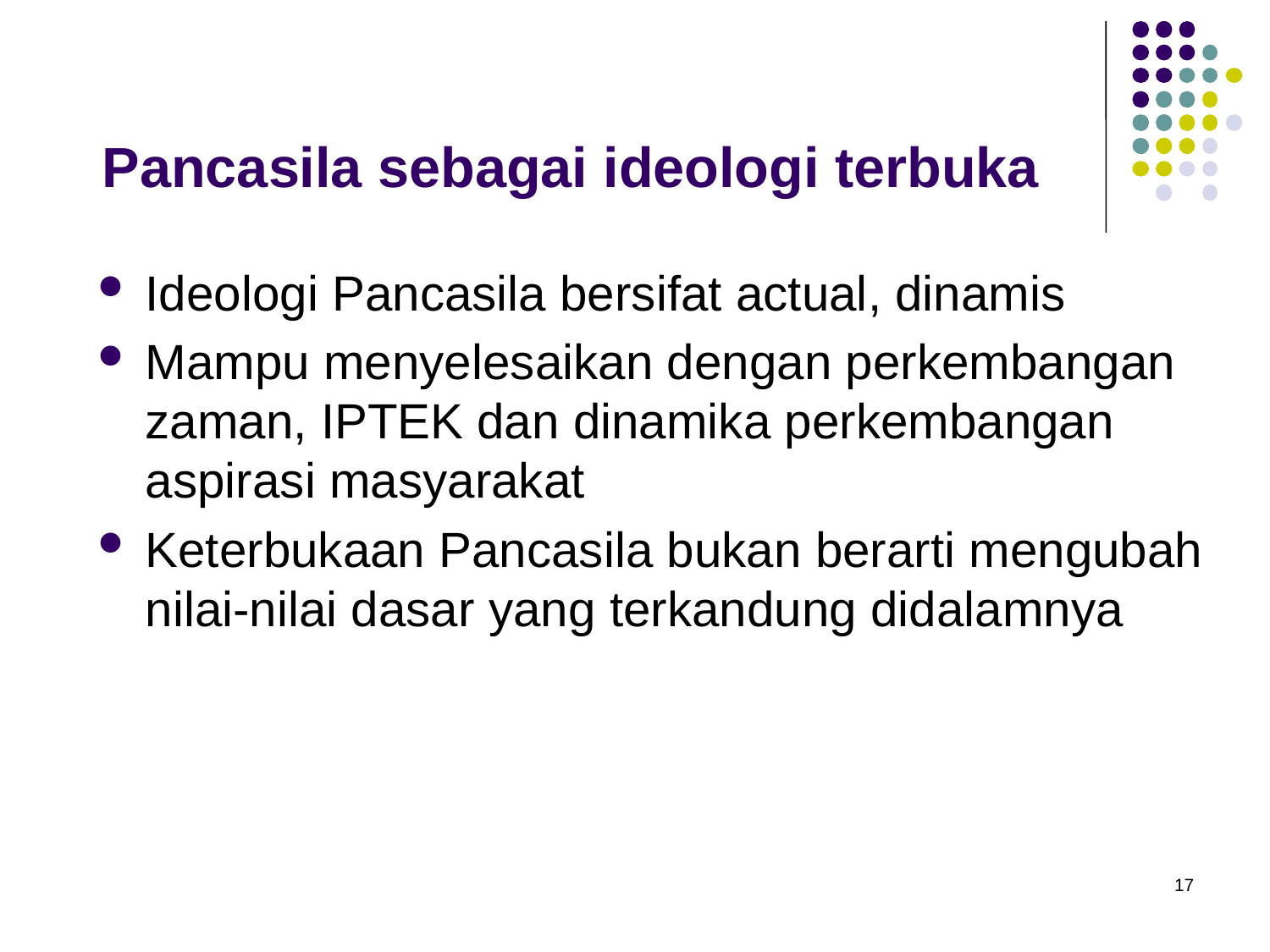

# Pancasila sebagai ideologi terbuka
Ideologi Pancasila bersifat actual, dinamis
Mampu menyelesaikan dengan perkembangan zaman, IPTEK dan dinamika perkembangan aspirasi masyarakat
Keterbukaan Pancasila bukan berarti mengubah nilai-nilai dasar yang terkandung didalamnya
17